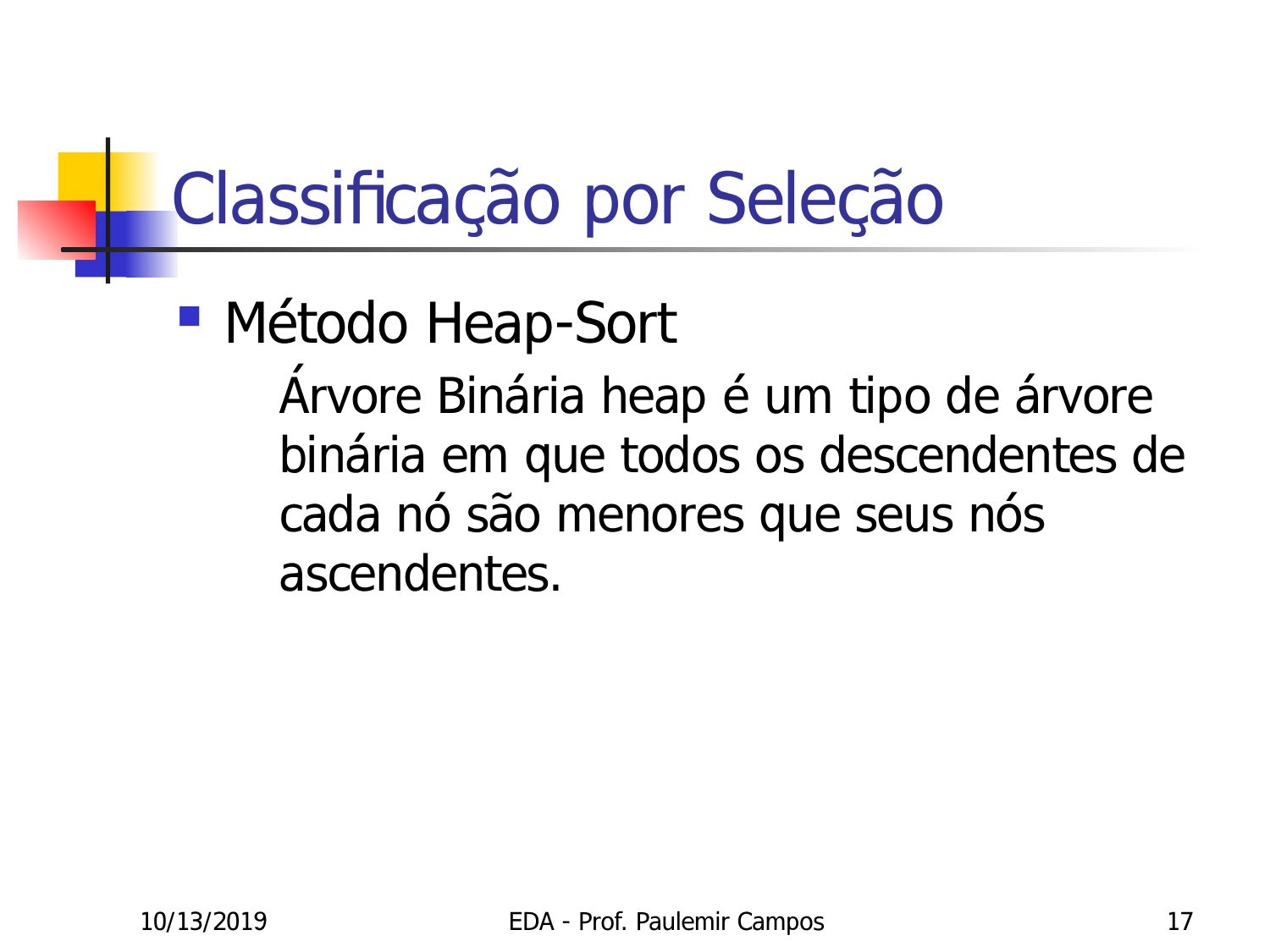

# Classificação por Seleção
Método Heap-Sort
	Árvore Binária heap é um tipo de árvore binária em que todos os descendentes de cada nó são menores que seus nós ascendentes.
10/13/2019
EDA - Prof. Paulemir Campos
17